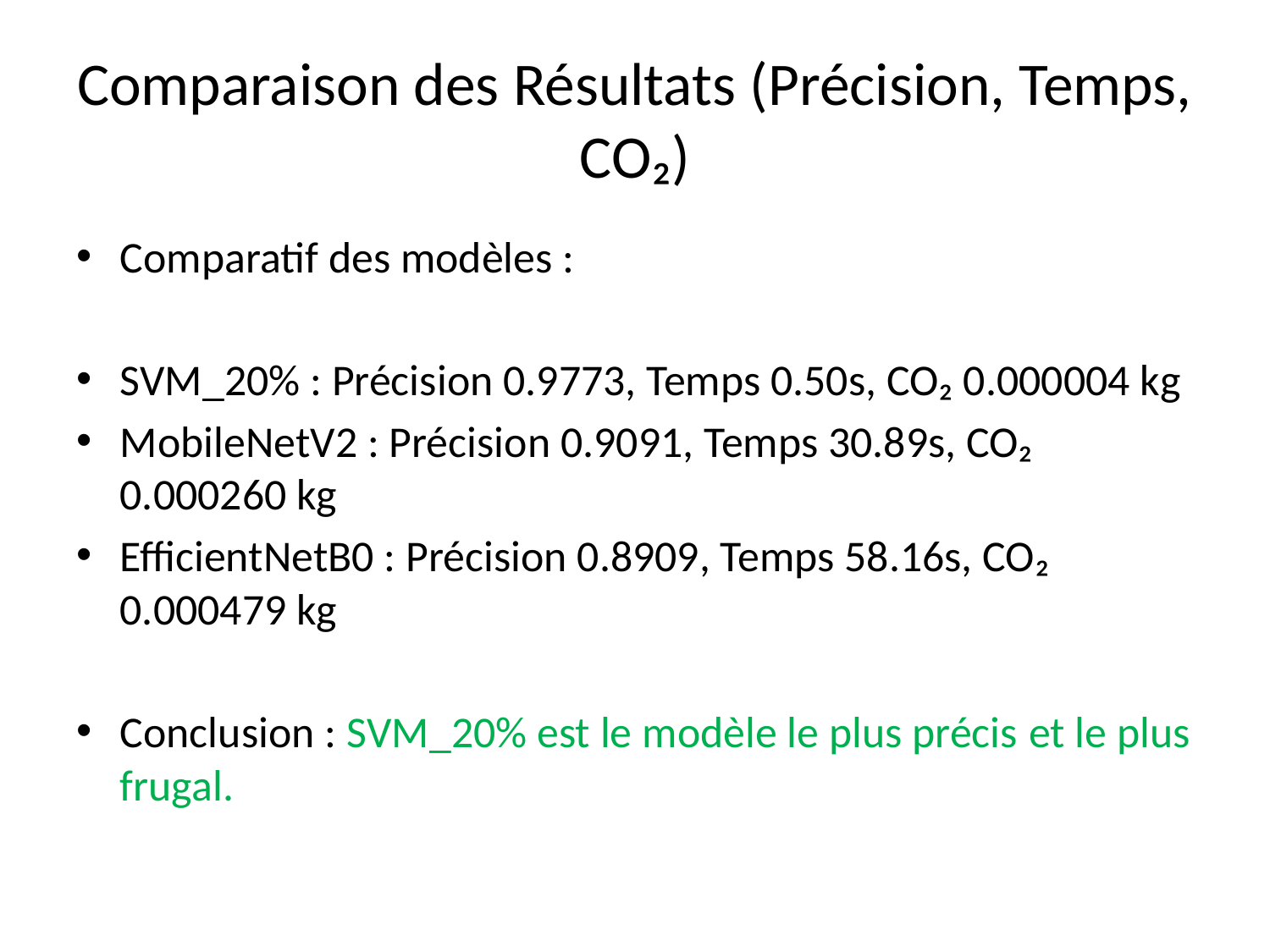

# Comparaison des Résultats (Précision, Temps, CO₂)
Comparatif des modèles :

SVM_20% : Précision 0.9773, Temps 0.50s, CO₂ 0.000004 kg
MobileNetV2 : Précision 0.9091, Temps 30.89s, CO₂ 0.000260 kg
EfficientNetB0 : Précision 0.8909, Temps 58.16s, CO₂ 0.000479 kg

Conclusion : SVM_20% est le modèle le plus précis et le plus frugal.